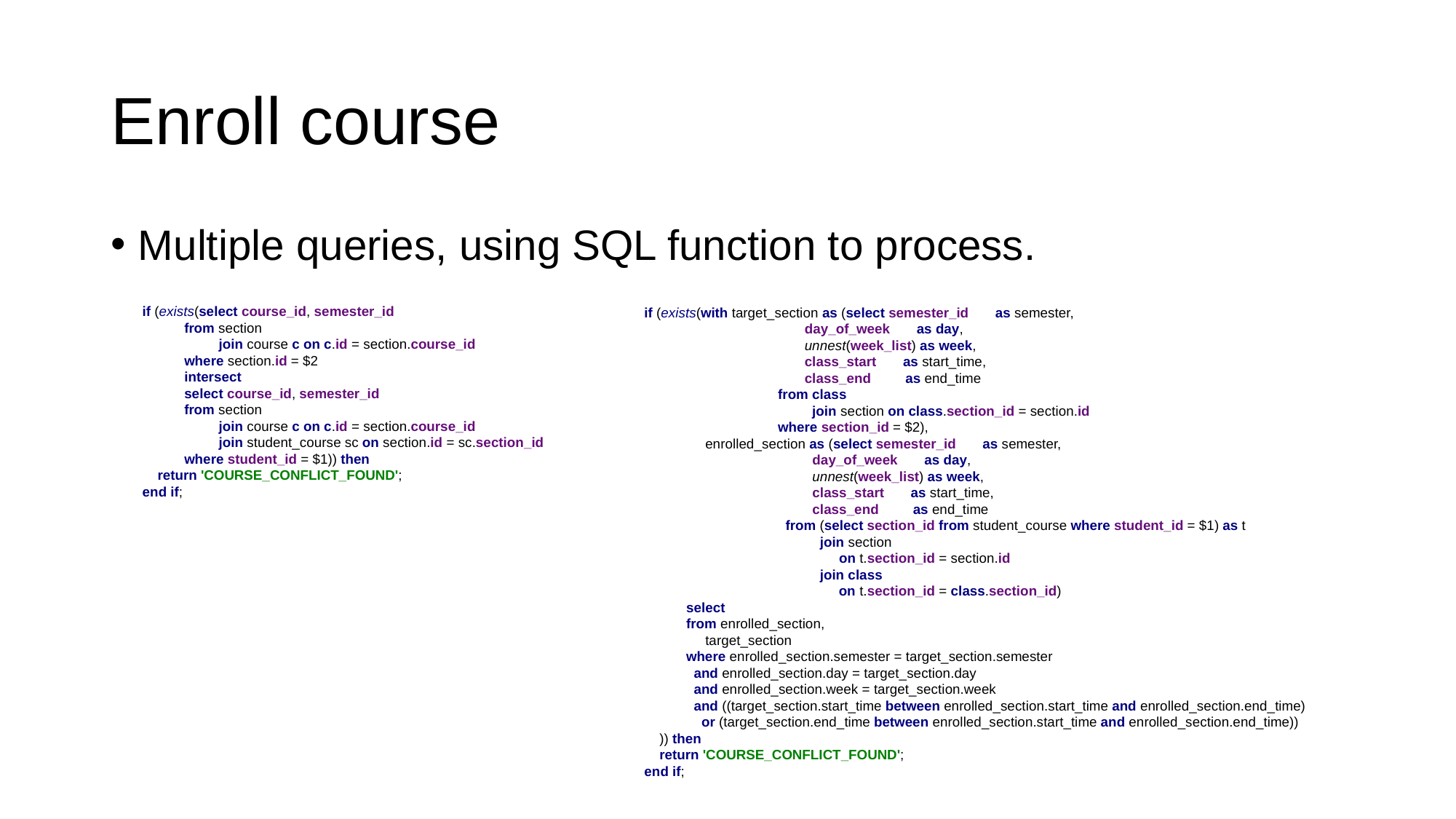

# Enroll course
Multiple queries, using SQL function to process.

if (exists(select course_id, semester_id
           from section
                    join course c on c.id = section.course_id
           where section.id = $2
           intersect
           select course_id, semester_id
           from section
                    join course c on c.id = section.course_id
                    join student_course sc on section.id = sc.section_id
           where student_id = $1)) then
    return 'COURSE_CONFLICT_FOUND';
end if;
if (exists(with target_section as (select semester_id       as semester,
                                          day_of_week       as day,
                                          unnest(week_list) as week,
                                          class_start       as start_time,
                                          class_end         as end_time
                                   from class
                                            join section on class.section_id = section.id
                                   where section_id = $2),
                enrolled_section as (select semester_id       as semester,
                                            day_of_week       as day,
                                            unnest(week_list) as week,
                                            class_start       as start_time,
                                            class_end         as end_time
                                     from (select section_id from student_course where student_id = $1) as t
                                              join section
                                                   on t.section_id = section.id
                                              join class
                                                   on t.section_id = class.section_id)
           select
           from enrolled_section,
                target_section
           where enrolled_section.semester = target_section.semester
             and enrolled_section.day = target_section.day
             and enrolled_section.week = target_section.week
             and ((target_section.start_time between enrolled_section.start_time and enrolled_section.end_time)
               or (target_section.end_time between enrolled_section.start_time and enrolled_section.end_time))
    )) then
    return 'COURSE_CONFLICT_FOUND';
end if;